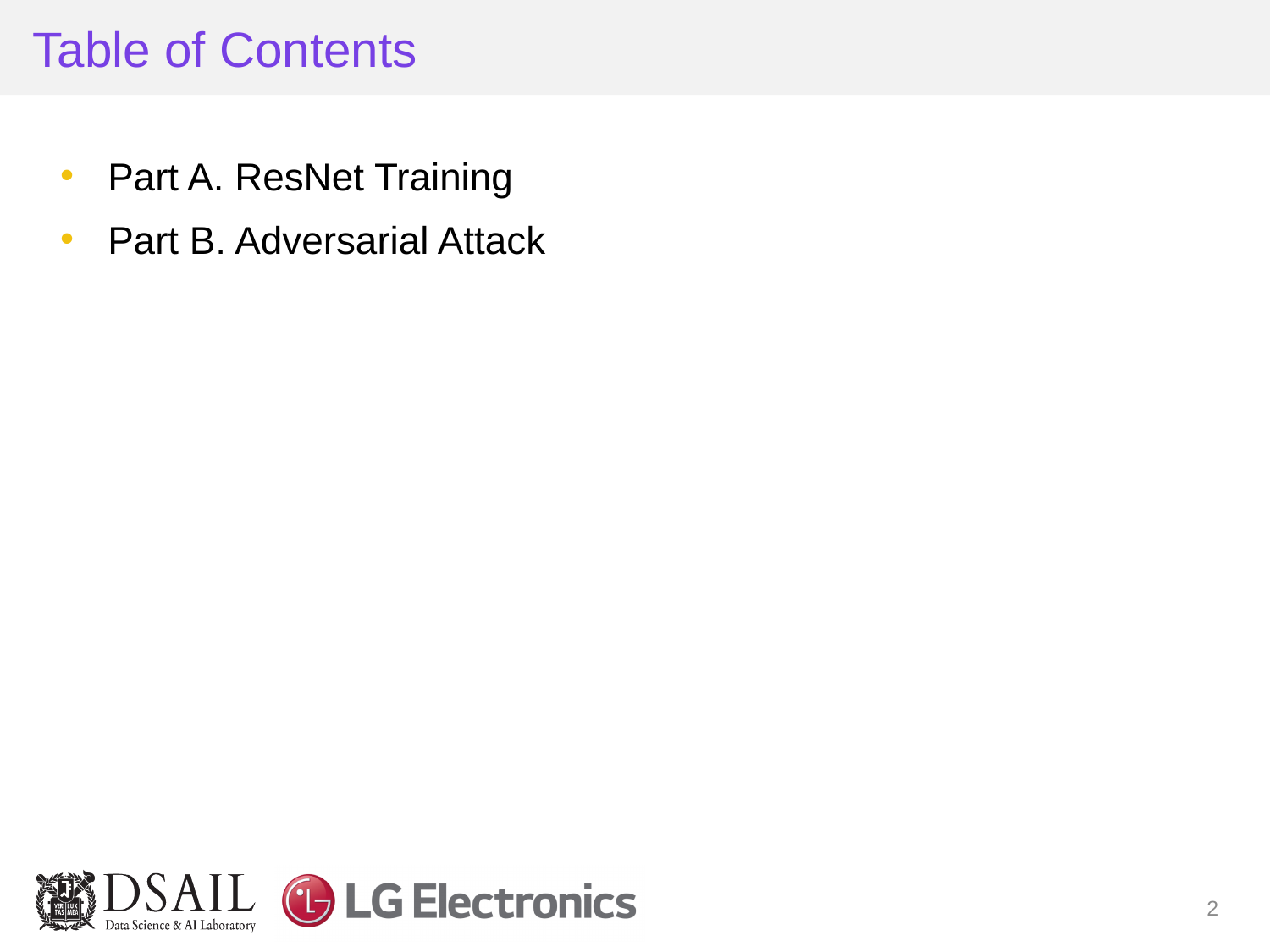

# Table of Contents
Part A. ResNet Training
Part B. Adversarial Attack
2